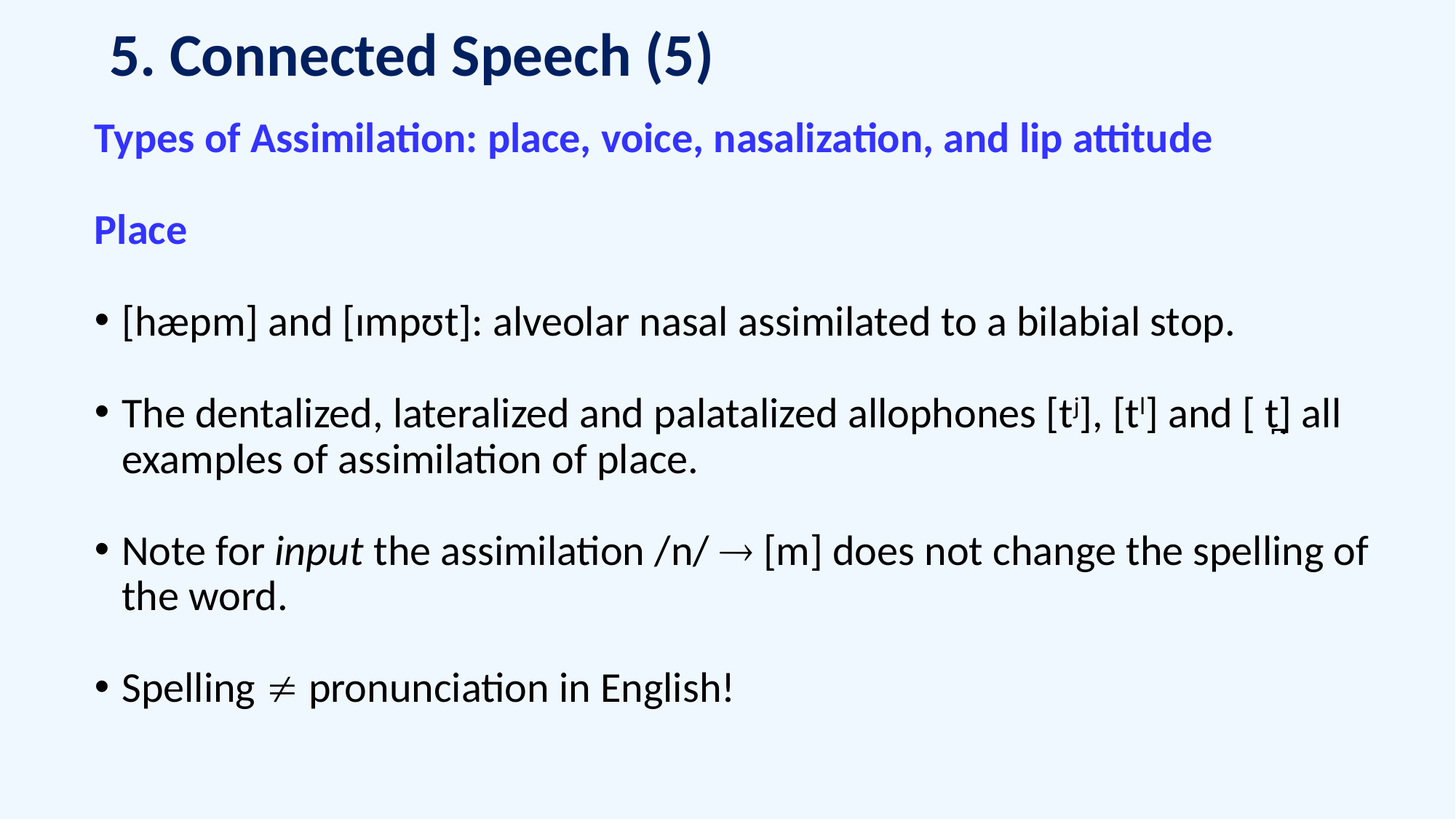

# 5. Connected Speech (5)
Types of Assimilation: place, voice, nasalization, and lip attitude

Place

[hæpm] and [ɪmpʊt]: alveolar nasal assimilated to a bilabial stop.

The dentalized, lateralized and palatalized allophones [tj], [tl] and [ t̪] all examples of assimilation of place.

Note for input the assimilation /n/ → [m] does not change the spelling of the word.

Spelling ≠ pronunciation in English!